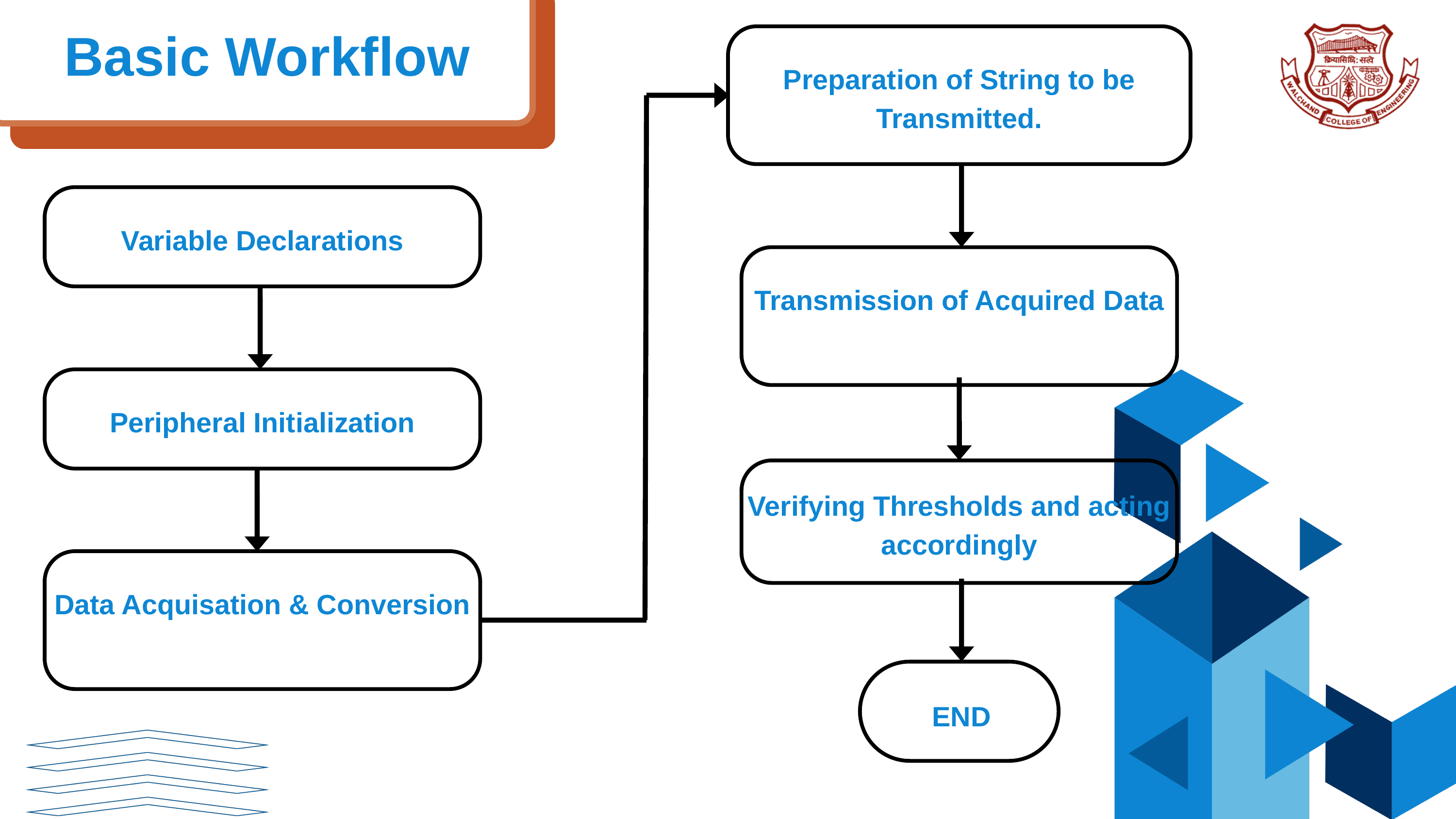

Basic Workflow

sfdadfsdfsdfdfsdf
Preparation of String to be Transmitted.

sfdadfsdfsdfdfsdf
Variable Declarations

sfdadfsdfsdfdfsdf
Transmission of Acquired Data

sfdadfsdfsdfdfsdf

Peripheral Initialization

sfdadfsdfsdfdfsdf

Verifying Thresholds and acting accordingly

sfdadfsdfsdfdfsdf

Data Acquisation & Conversion

sfdadfsdfsdfdfsdf
END